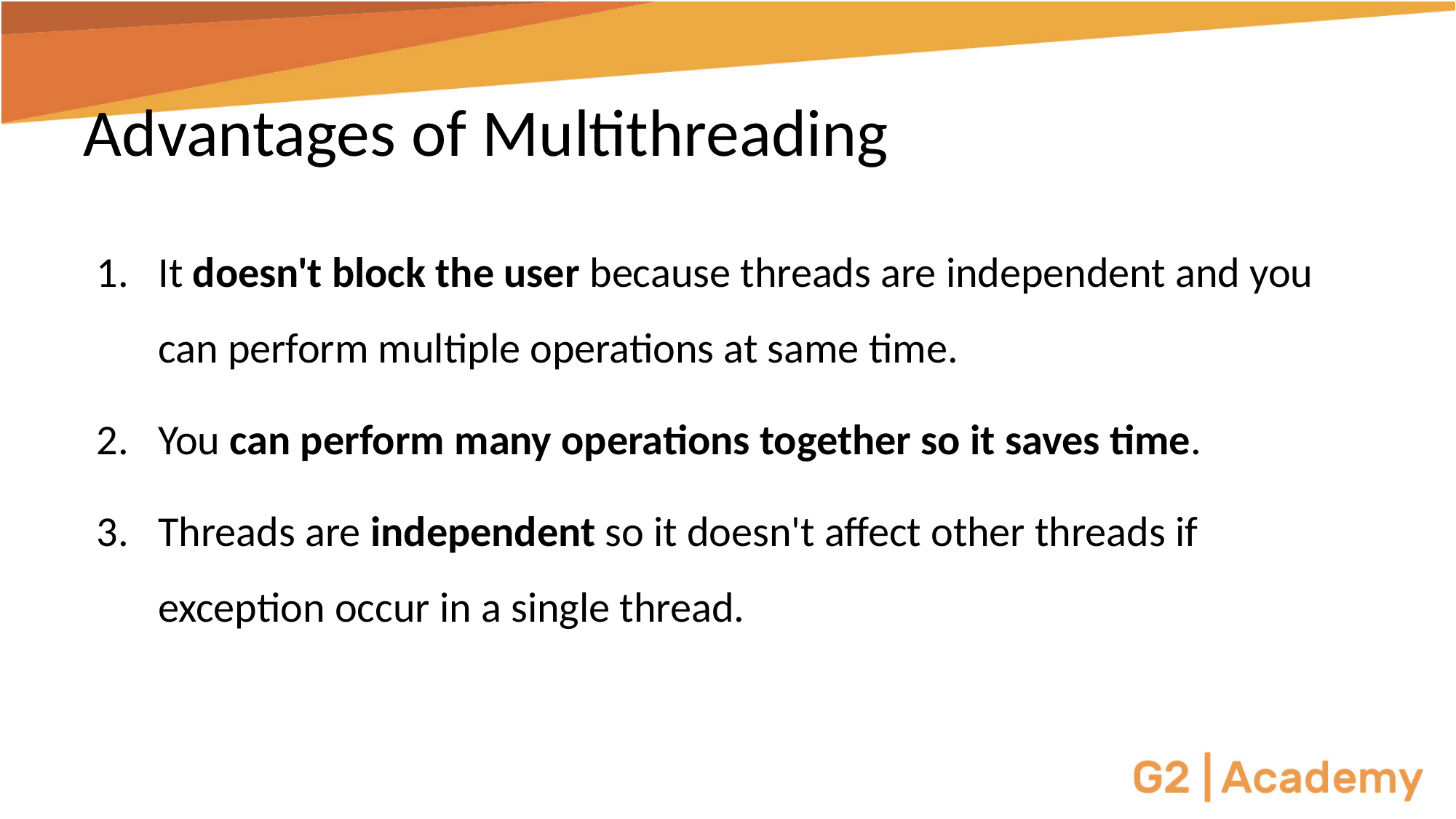

# Advantages of Multithreading
It doesn't block the user because threads are independent and you can perform multiple operations at same time.
You can perform many operations together so it saves time.
Threads are independent so it doesn't affect other threads if exception occur in a single thread.